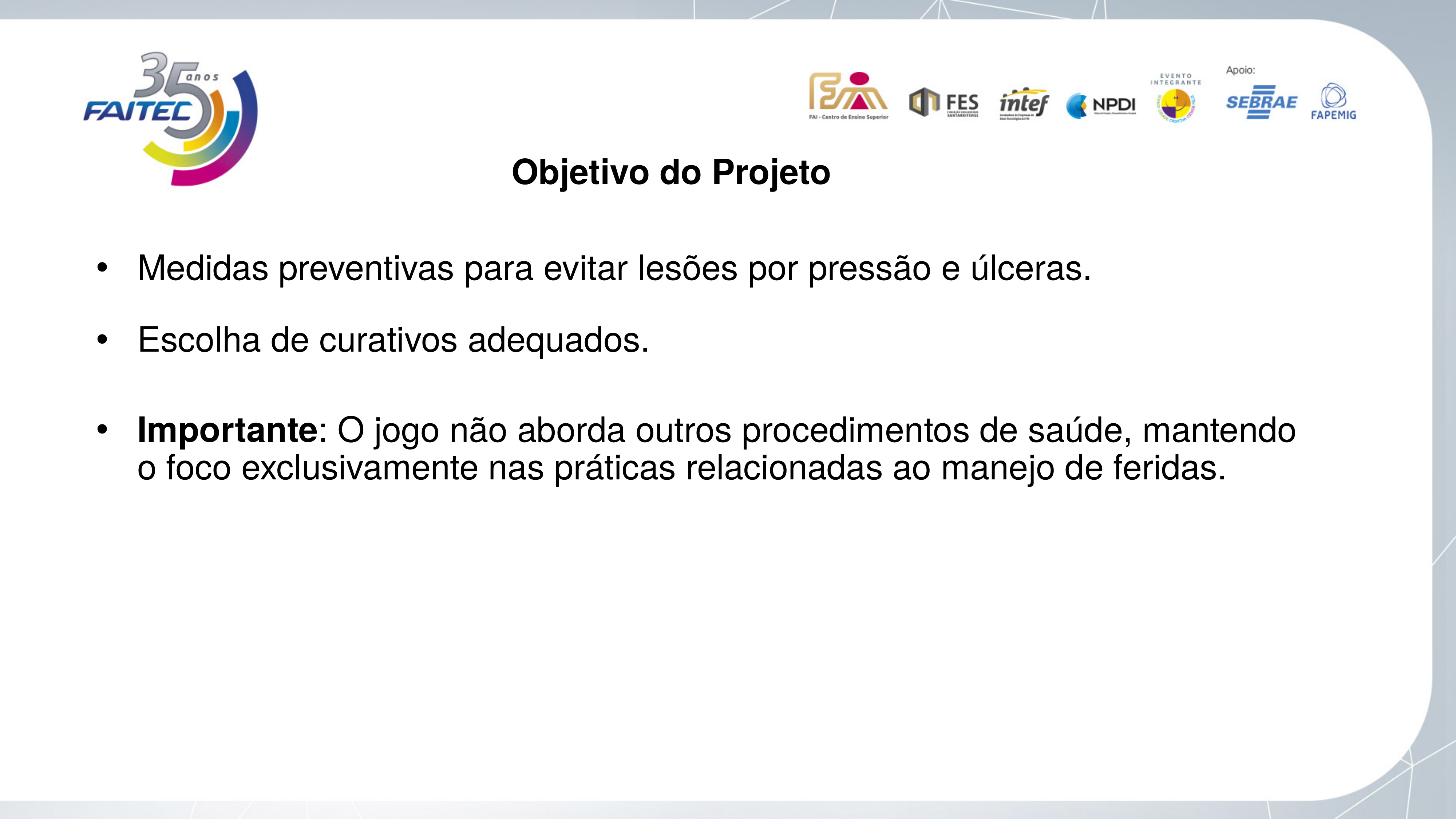

Objetivo do Projeto
Medidas preventivas para evitar lesões por pressão e úlceras.
Escolha de curativos adequados.
Importante: O jogo não aborda outros procedimentos de saúde, mantendo o foco exclusivamente nas práticas relacionadas ao manejo de feridas.